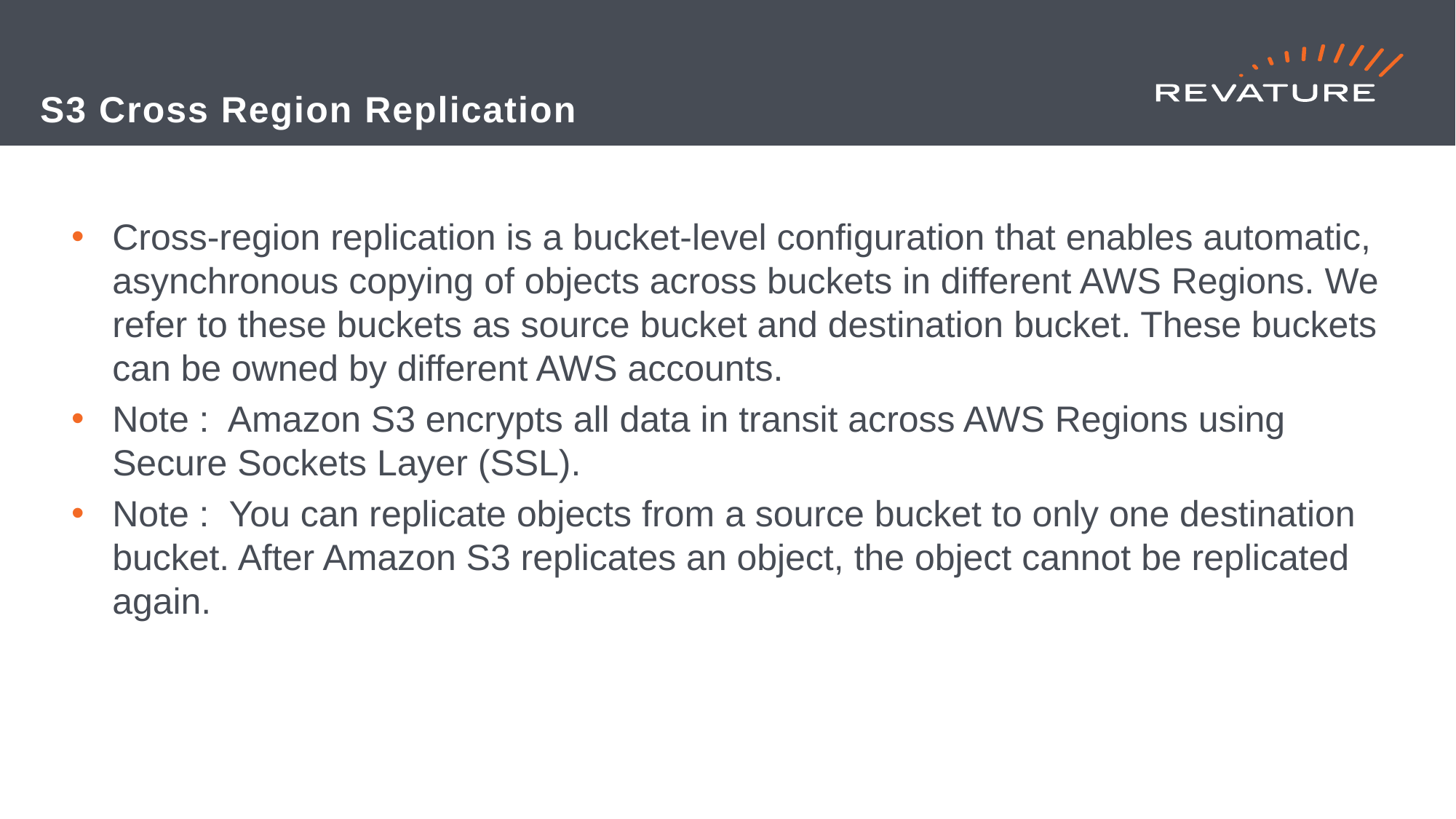

# S3 Cross Region Replication
Cross-region replication is a bucket-level configuration that enables automatic, asynchronous copying of objects across buckets in different AWS Regions. We refer to these buckets as source bucket and destination bucket. These buckets can be owned by different AWS accounts.
Note :  Amazon S3 encrypts all data in transit across AWS Regions using Secure Sockets Layer (SSL).
Note :  You can replicate objects from a source bucket to only one destination bucket. After Amazon S3 replicates an object, the object cannot be replicated again.